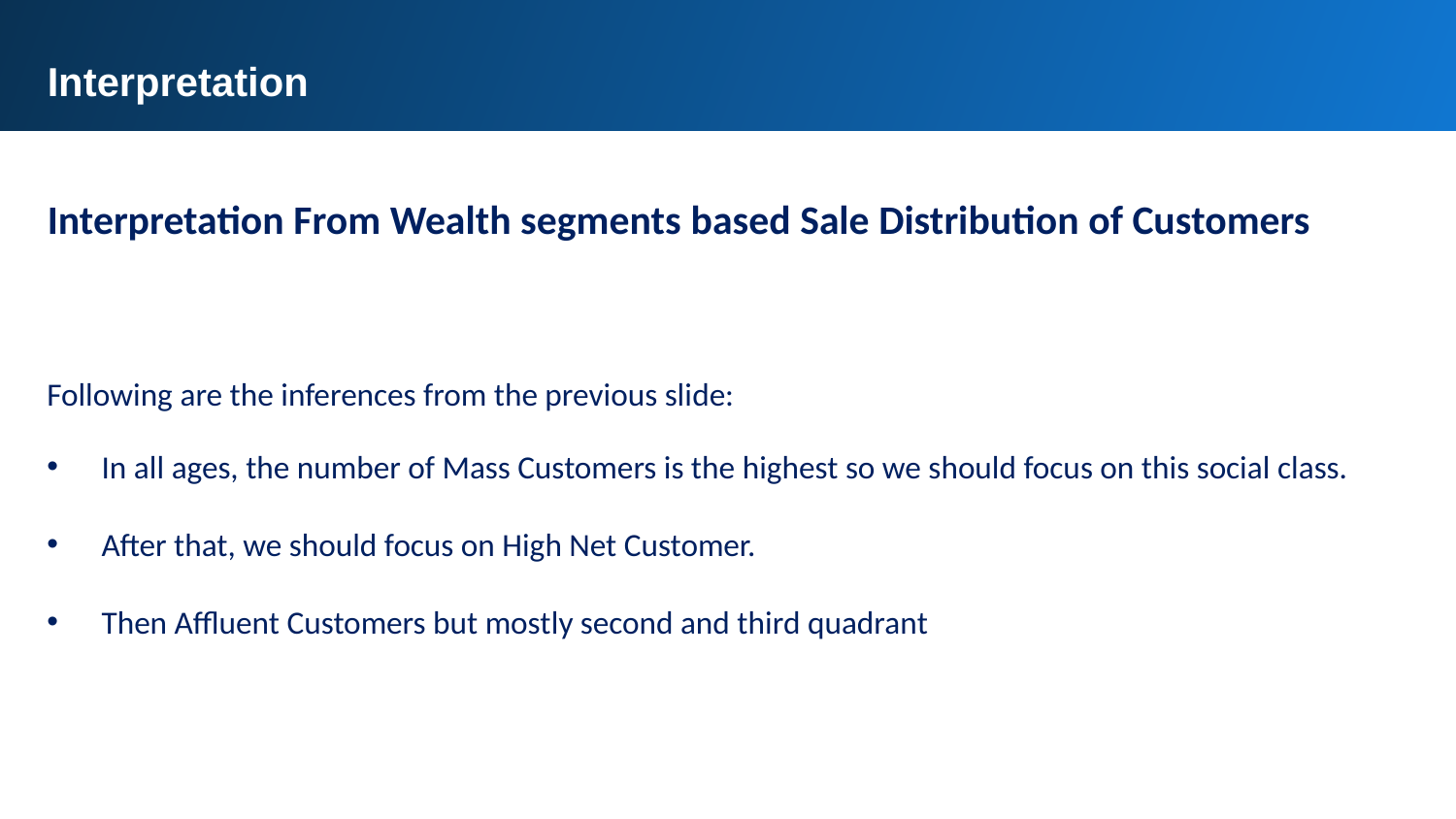

Interpretation
Interpretation From Wealth segments based Sale Distribution of Customers
Following are the inferences from the previous slide:

In all ages, the number of Mass Customers is the highest so we should focus on this social class.

After that, we should focus on High Net Customer.

Then Affluent Customers but mostly second and third quadrant